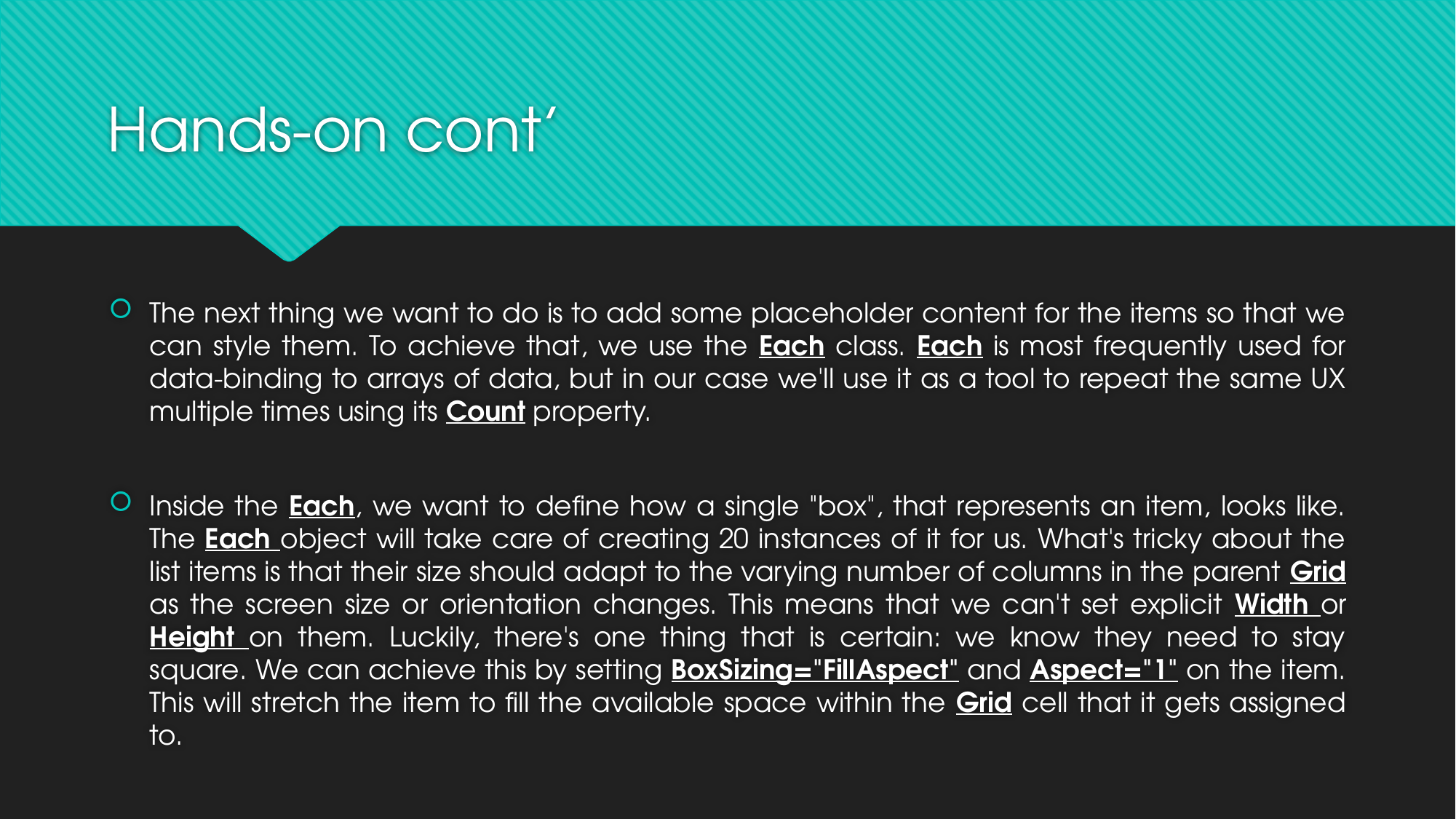

# Hands-on cont’
The next thing we want to do is to add some placeholder content for the items so that we can style them. To achieve that, we use the Each class. Each is most frequently used for data-binding to arrays of data, but in our case we'll use it as a tool to repeat the same UX multiple times using its Count property.

Inside the Each, we want to define how a single "box", that represents an item, looks like. The Each object will take care of creating 20 instances of it for us. What's tricky about the list items is that their size should adapt to the varying number of columns in the parent Grid as the screen size or orientation changes. This means that we can't set explicit Width or Height on them. Luckily, there's one thing that is certain: we know they need to stay square. We can achieve this by setting BoxSizing="FillAspect" and Aspect="1" on the item. This will stretch the item to fill the available space within the Grid cell that it gets assigned to.